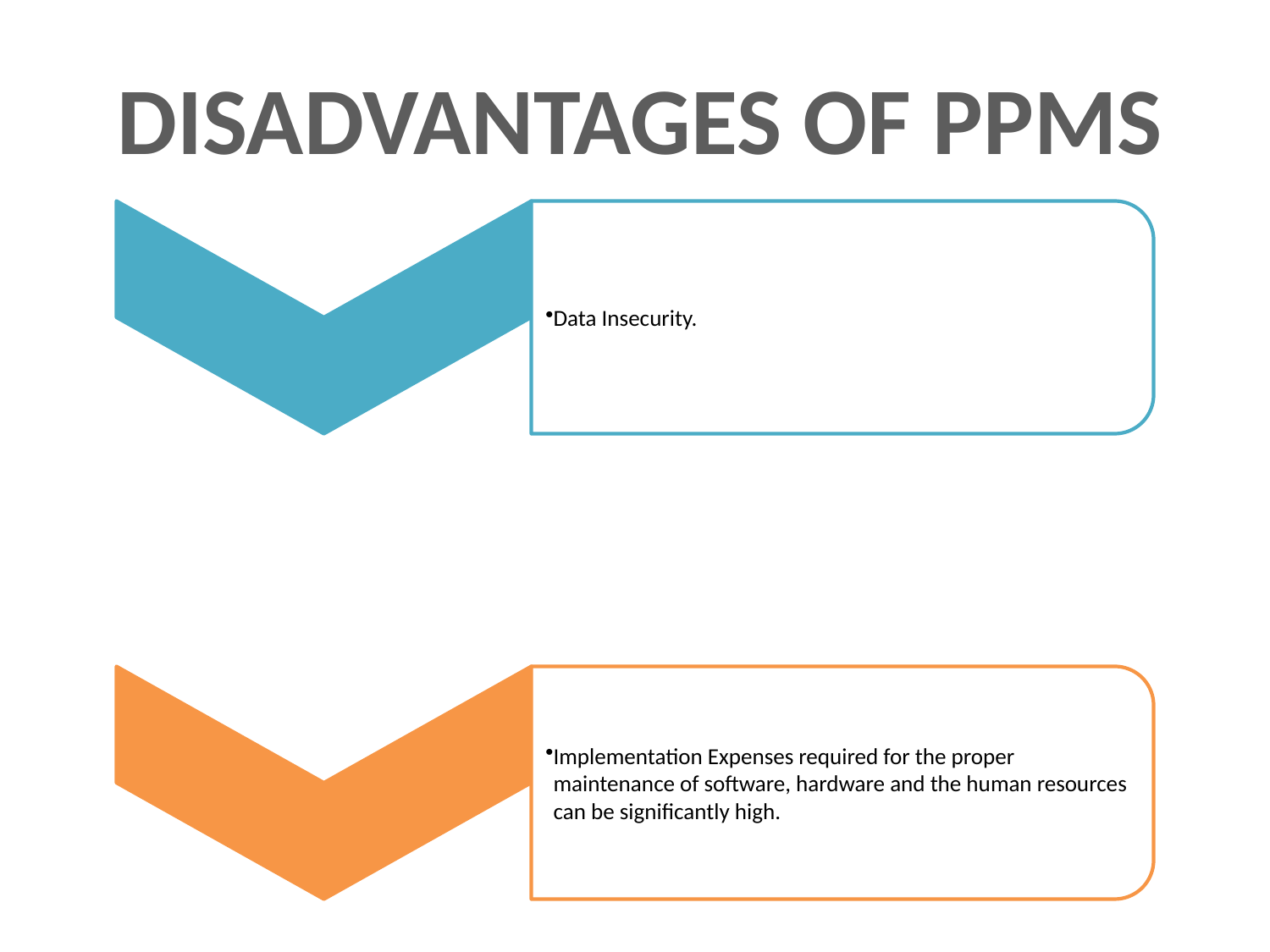

#
DISADVANTAGES OF PPMS
Data Insecurity.
Implementation Expenses required for the proper maintenance of software, hardware and the human resources can be significantly high.